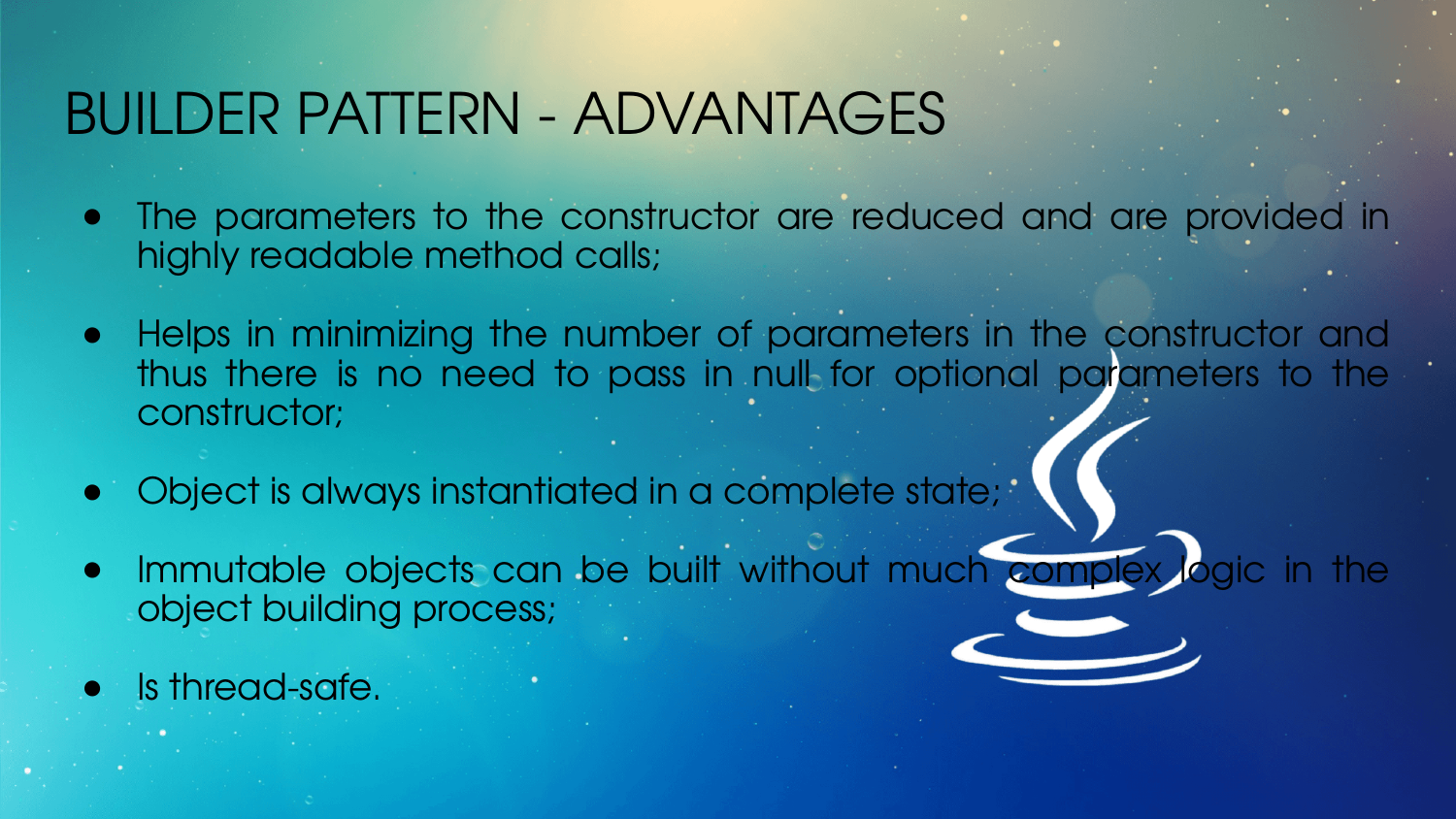

# Builder Pattern - Advantages

The parameters to the constructor are reduced and are provided in highly readable method calls;

Helps in minimizing the number of parameters in the constructor and thus there is no need to pass in null for optional parameters to the constructor;

Object is always instantiated in a complete state;

Immutable objects can be built without much complex logic in the object building process;

Is thread-safe.